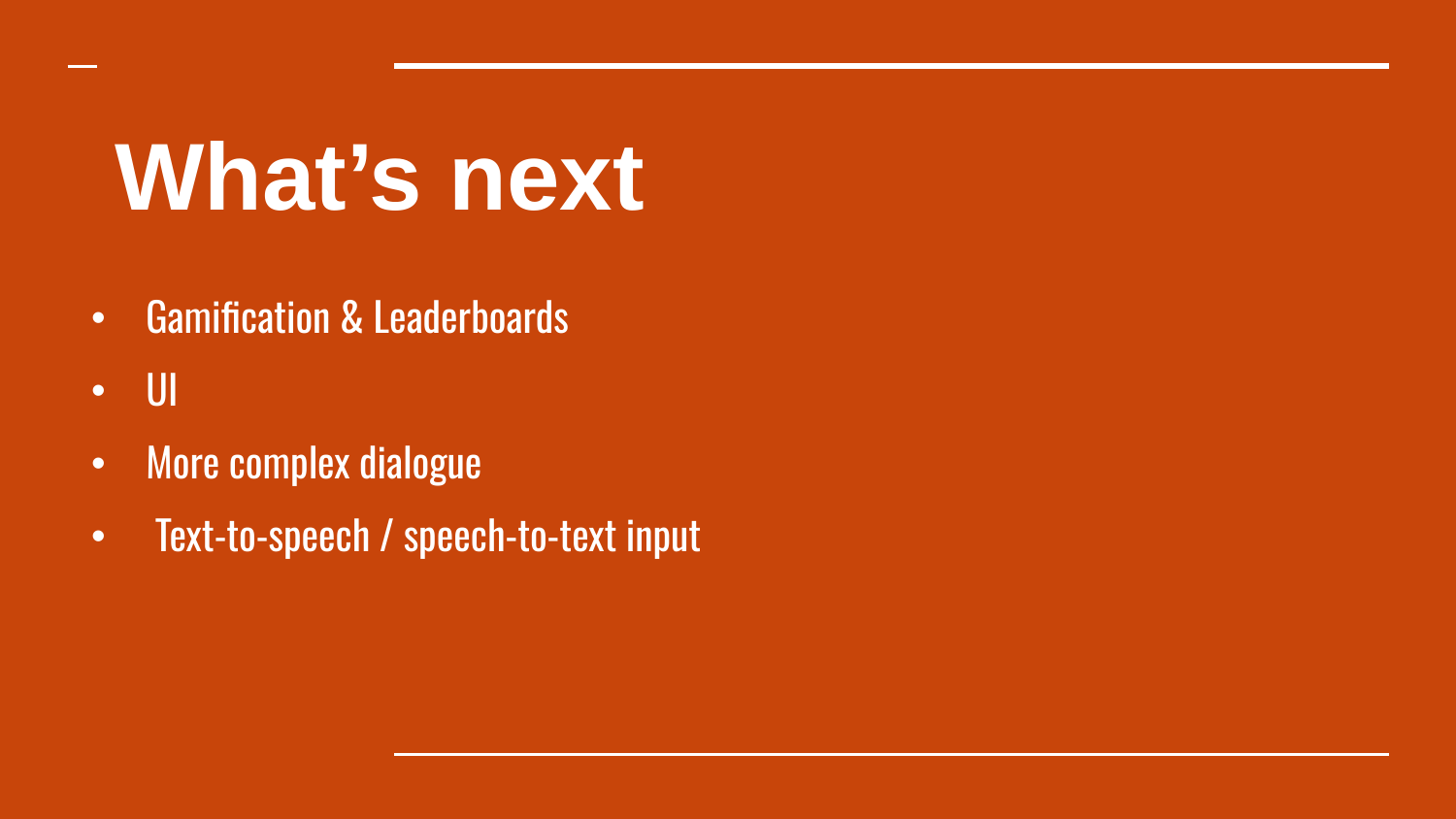

# What’s next

Gamification & Leaderboards
UI
More complex dialogue
 Text-to-speech / speech-to-text input